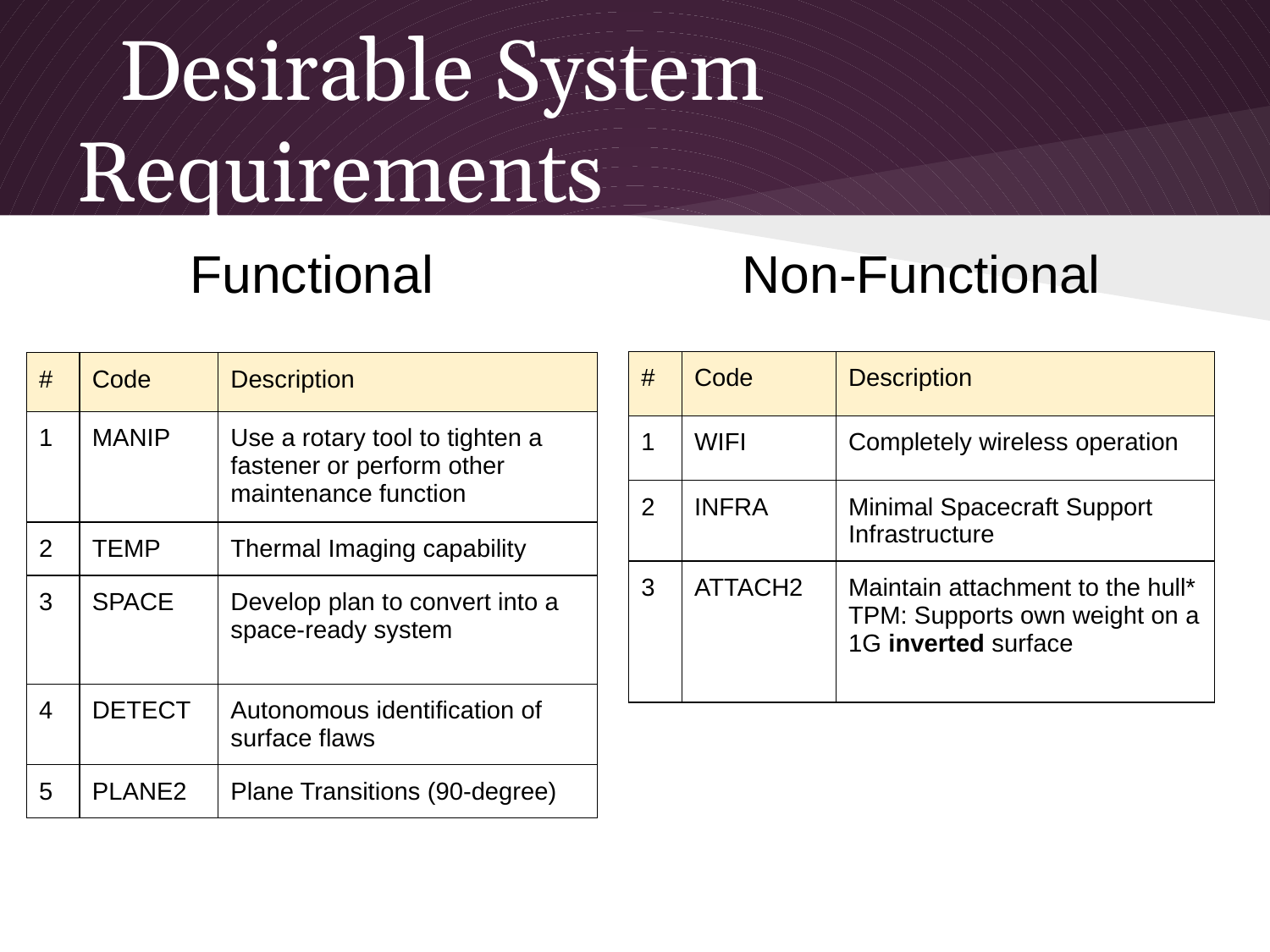

# Desirable System Requirements
Functional
Non-Functional
| # | Code | Description |
| --- | --- | --- |
| 1 | WIFI | Completely wireless operation |
| 2 | INFRA | Minimal Spacecraft Support Infrastructure |
| 3 | ATTACH2 | Maintain attachment to the hull\* TPM: Supports own weight on a 1G inverted surface |
| # | Code | Description |
| --- | --- | --- |
| 1 | MANIP | Use a rotary tool to tighten a fastener or perform other maintenance function |
| 2 | TEMP | Thermal Imaging capability |
| 3 | SPACE | Develop plan to convert into a space-ready system |
| 4 | DETECT | Autonomous identification of surface flaws |
| 5 | PLANE2 | Plane Transitions (90-degree) |